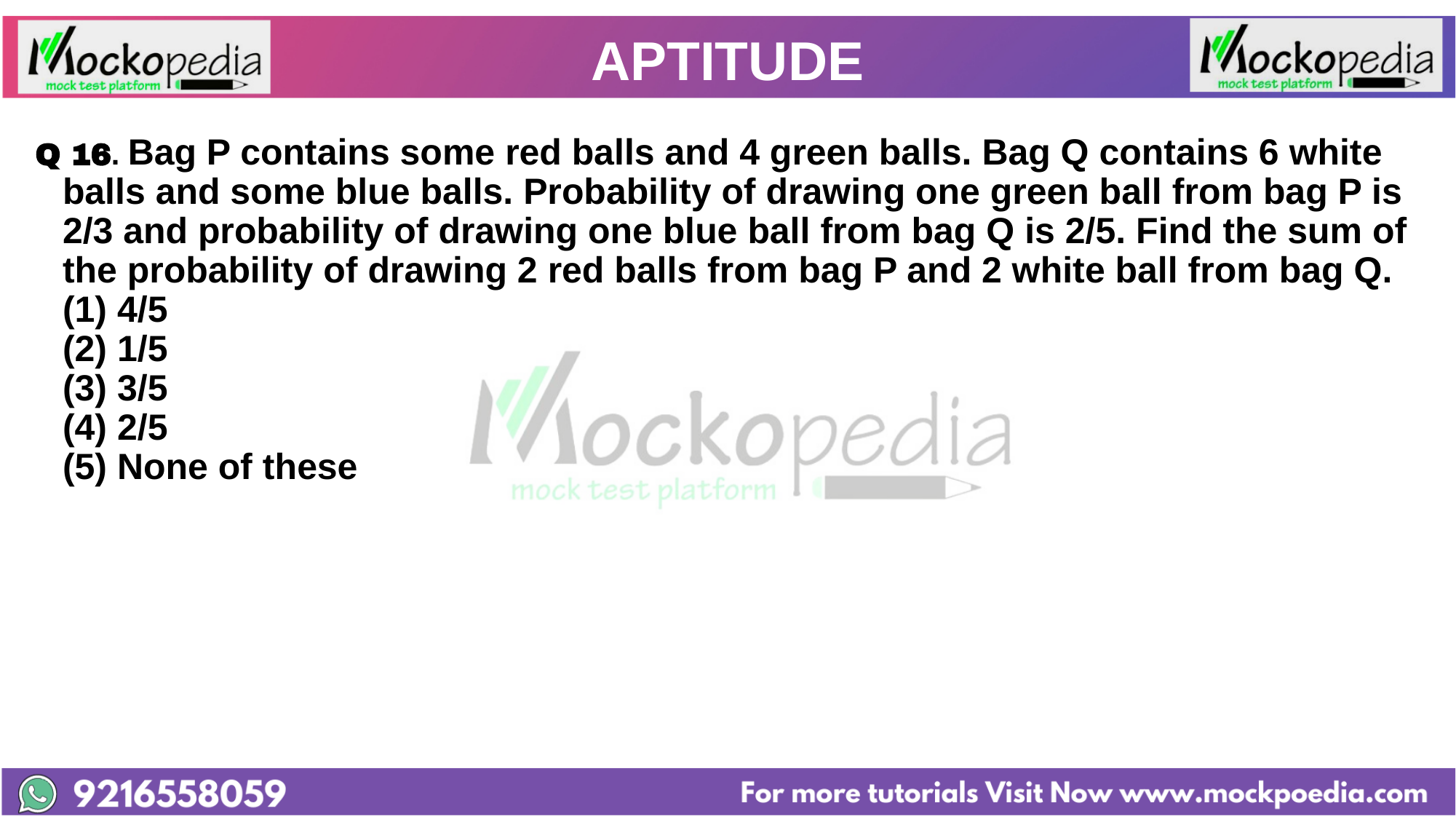

# APTITUDE
Q 16. Bag P contains some red balls and 4 green balls. Bag Q contains 6 white balls and some blue balls. Probability of drawing one green ball from bag P is 2/3 and probability of drawing one blue ball from bag Q is 2/5. Find the sum of the probability of drawing 2 red balls from bag P and 2 white ball from bag Q.
	(1) 4/5
	(2) 1/5
	(3) 3/5
	(4) 2/5
	(5) None of these